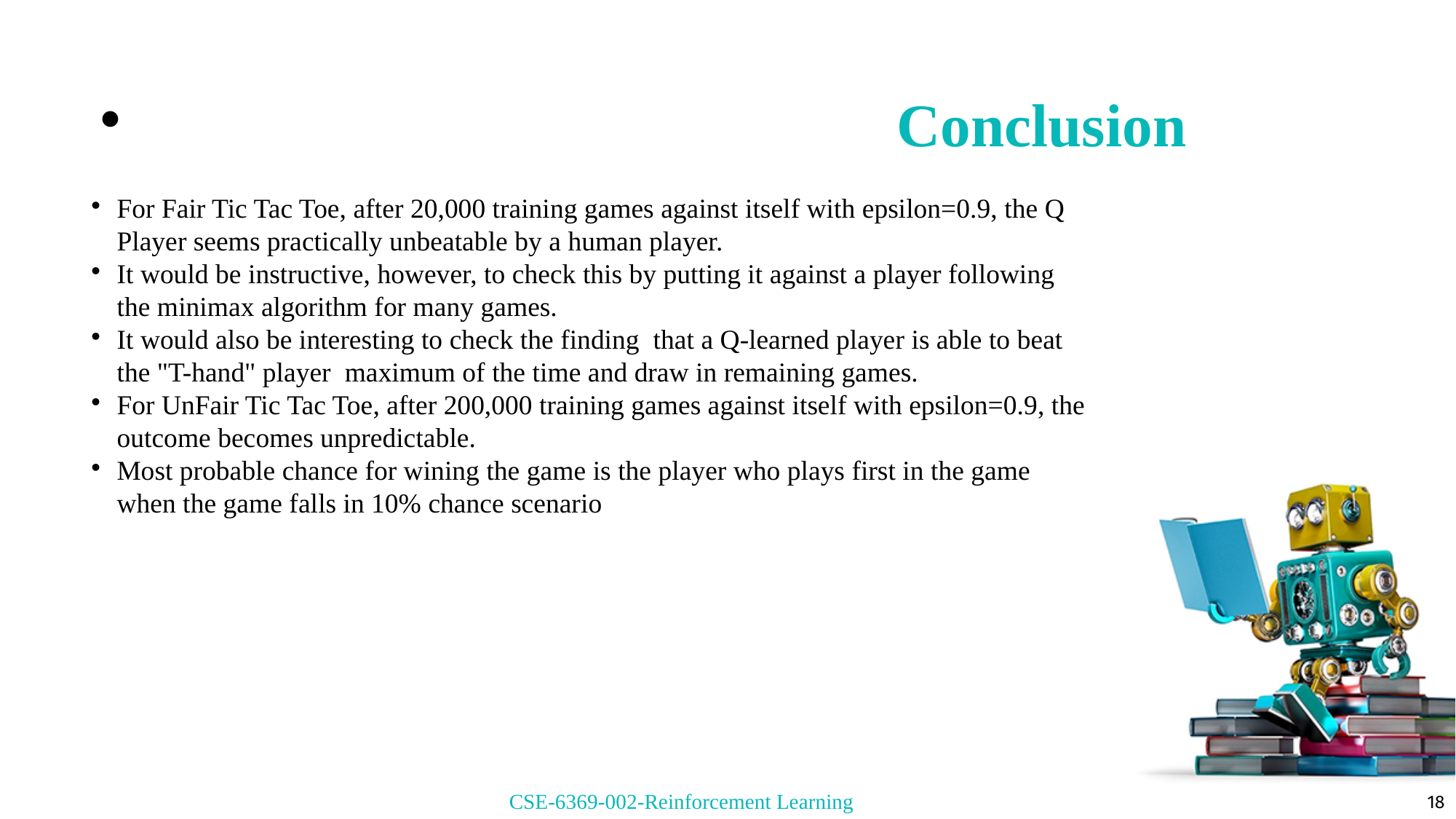

Conclusion

For Fair Tic Tac Toe, after 20,000 training games against itself with epsilon=0.9, the Q Player seems practically unbeatable by a human player.
It would be instructive, however, to check this by putting it against a player following the minimax algorithm for many games.
It would also be interesting to check the finding  that a Q-learned player is able to beat the "T-hand" player  maximum of the time and draw in remaining games.
For UnFair Tic Tac Toe, after 200,000 training games against itself with epsilon=0.9, the outcome becomes unpredictable.
Most probable chance for wining the game is the player who plays first in the game when the game falls in 10% chance scenario
18
CSE-6369-002-Reinforcement Learning